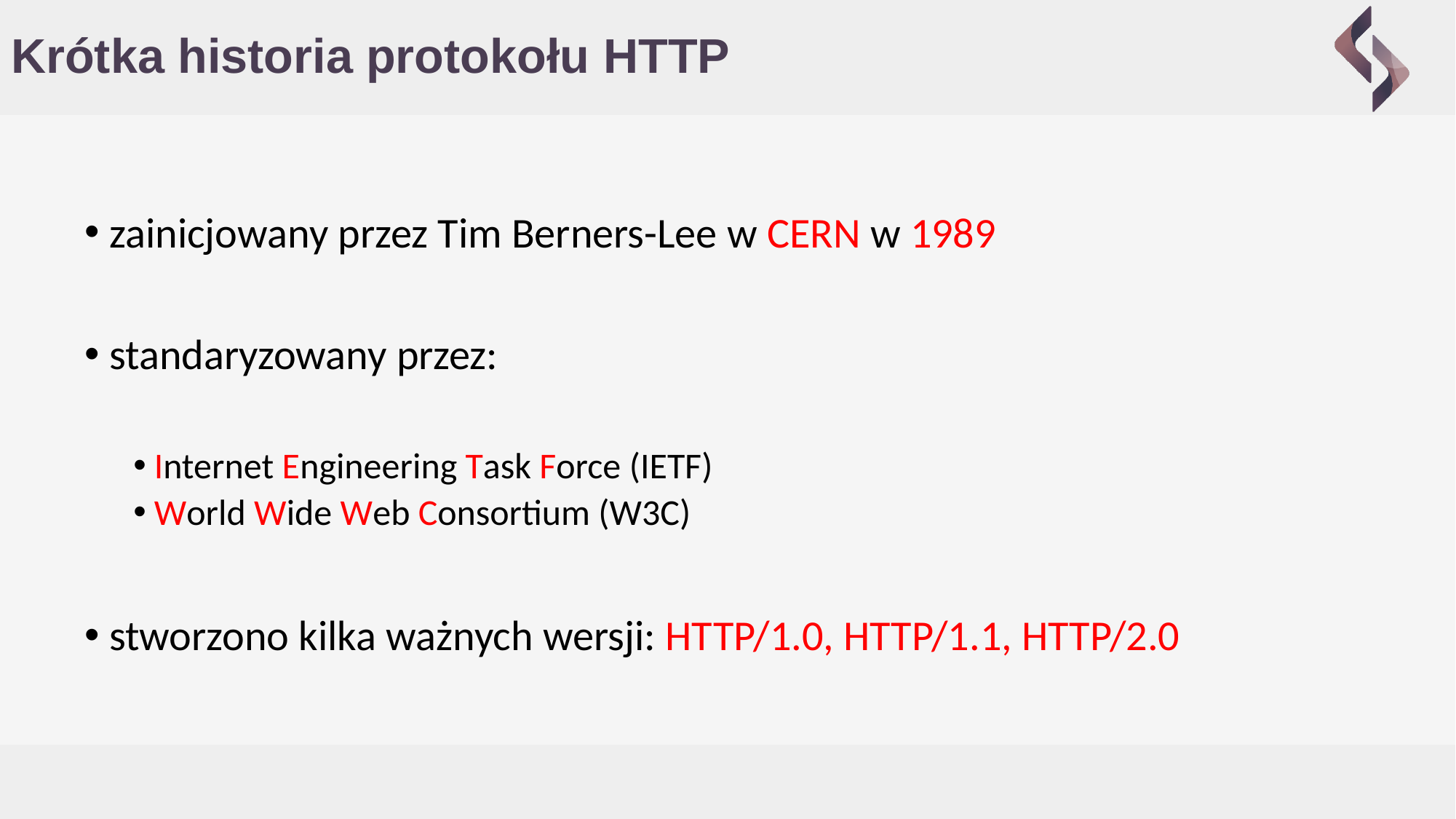

# Krótka historia protokołu HTTP

 zainicjowany przez Tim Berners-Lee w CERN w 1989

 standaryzowany przez:

 Internet Engineering Task Force (IETF)
 World Wide Web Consortium (W3C)

 stworzono kilka ważnych wersji: HTTP/1.0, HTTP/1.1, HTTP/2.0